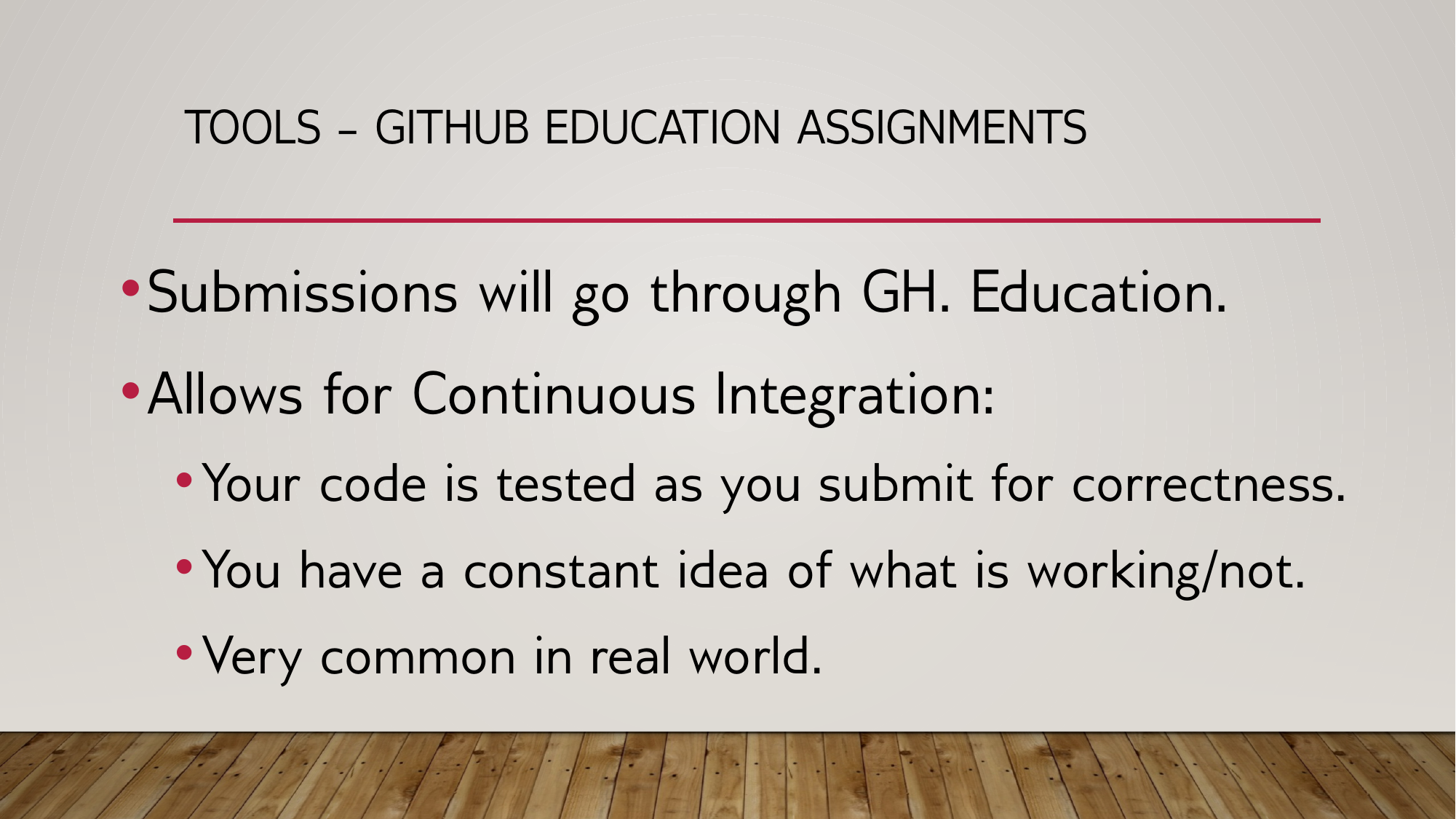

# Tools – GitHub Education Assignments
Submissions will go through GH. Education.
Allows for Continuous Integration:
Your code is tested as you submit for correctness.
You have a constant idea of what is working/not.
Very common in real world.